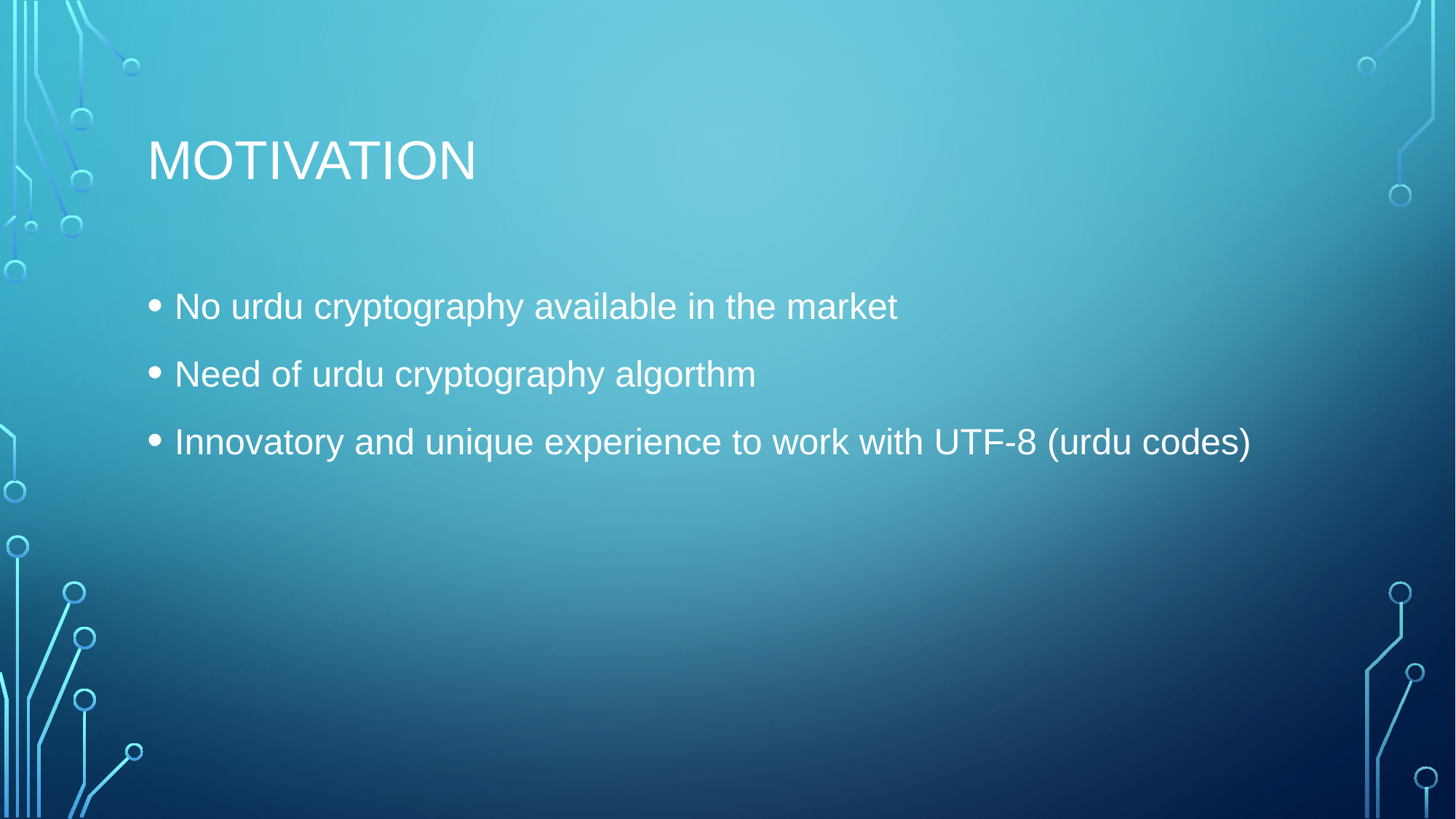

# Motivation
No urdu cryptography available in the market
Need of urdu cryptography algorthm
Innovatory and unique experience to work with UTF-8 (urdu codes)